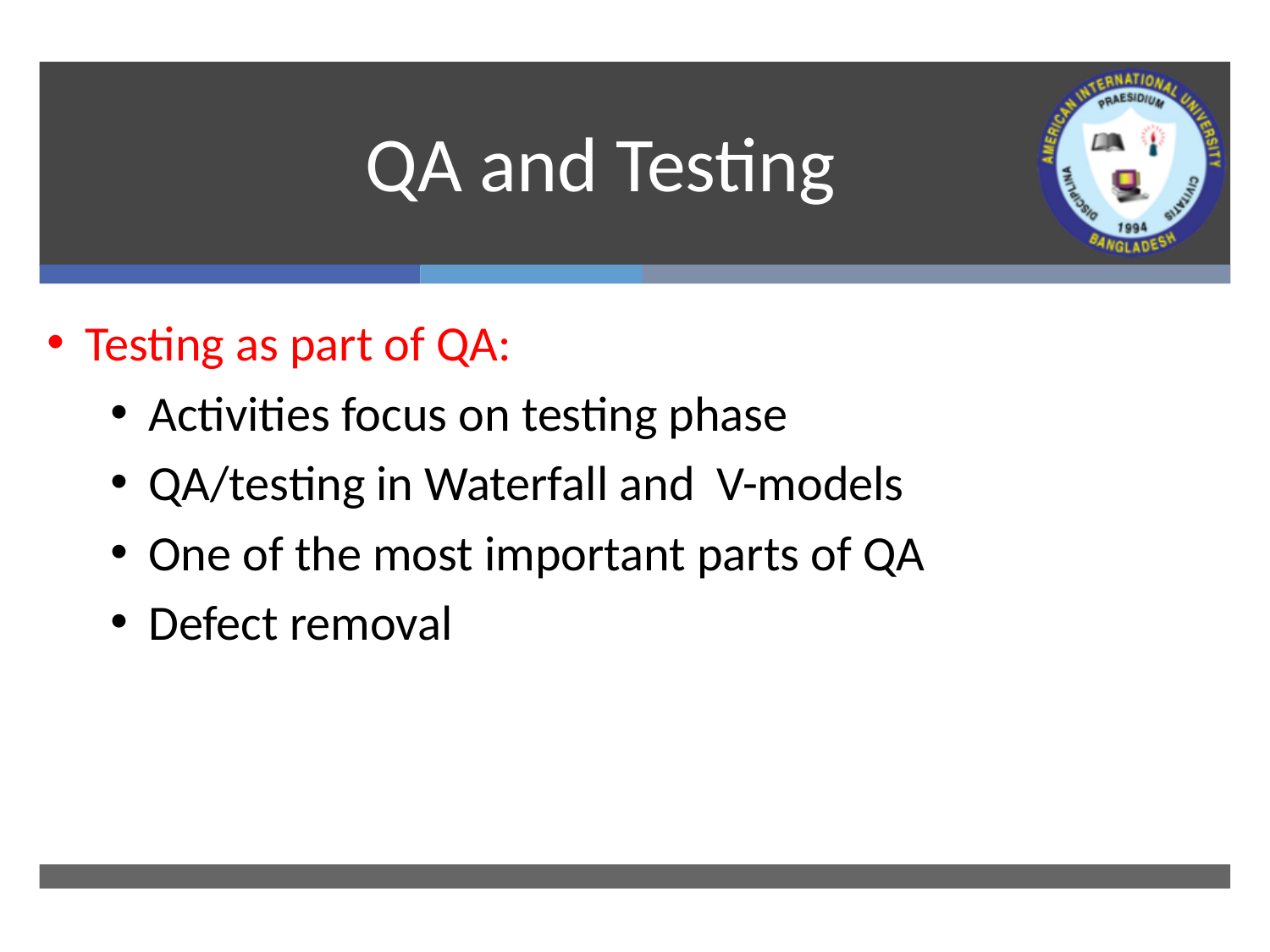

# QA and Testing
Testing as part of QA:
Activities focus on testing phase
QA/testing in Waterfall and  V-models
One of the most important parts of QA
Defect removal